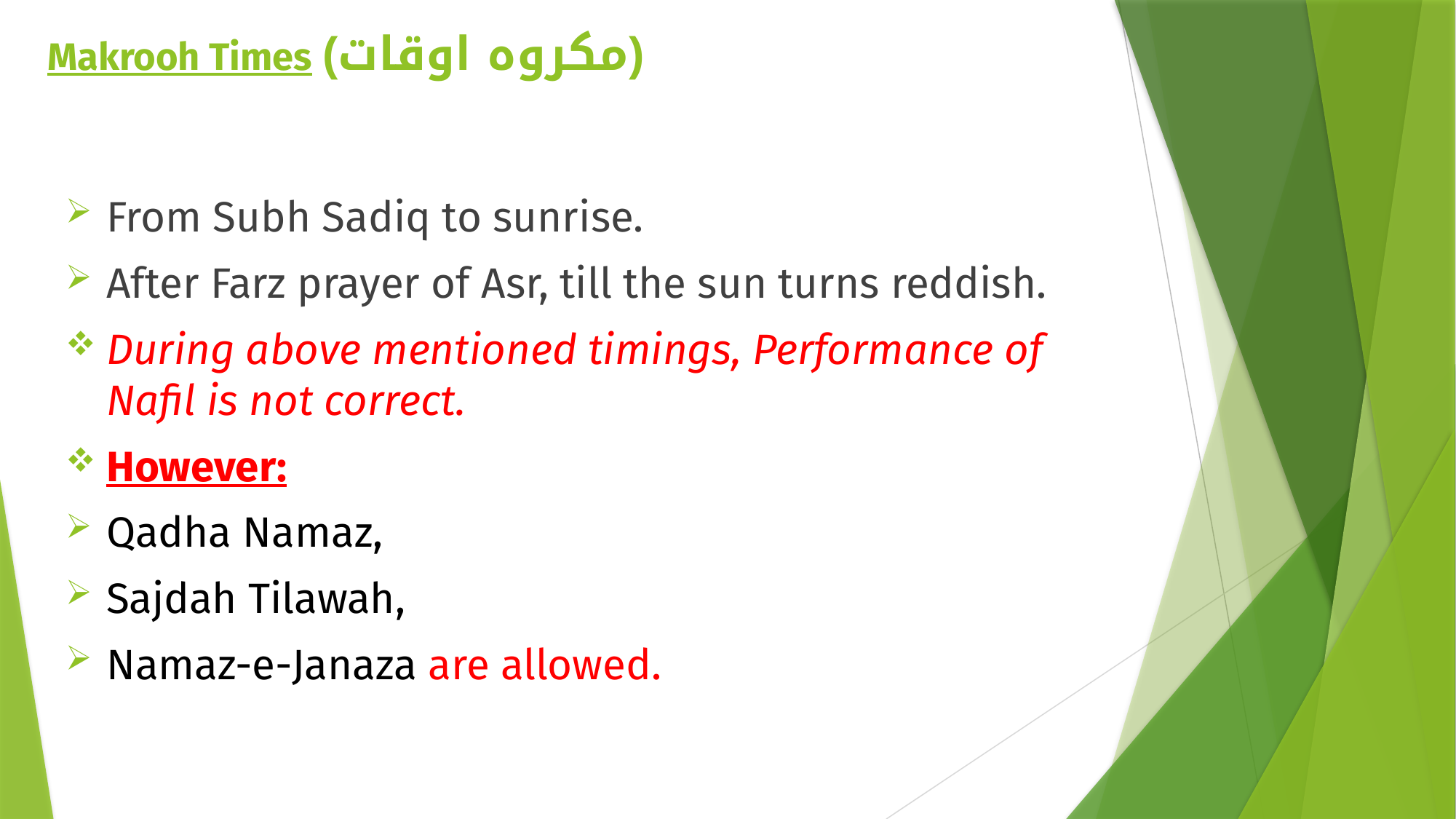

# Makrooh Times (مکروہ اوقات)

From Subh Sadiq to sunrise.
After Farz prayer of Asr, till the sun turns reddish.
During above mentioned timings, Performance of Nafil is not correct.
However:
Qadha Namaz,
Sajdah Tilawah,
Namaz-e-Janaza are allowed.